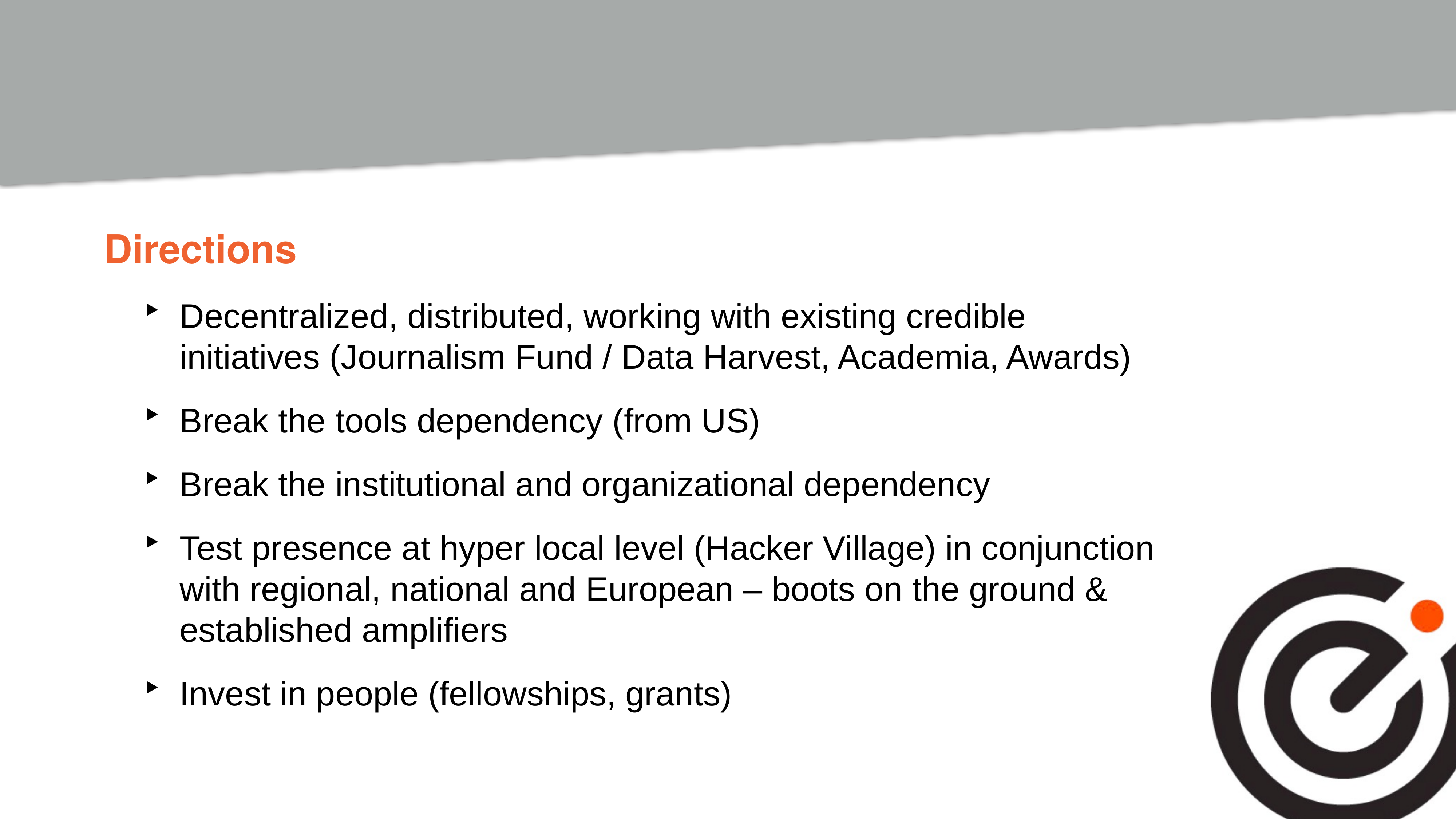

Directions
Decentralized, distributed, working with existing credible initiatives (Journalism Fund / Data Harvest, Academia, Awards)
Break the tools dependency (from US)
Break the institutional and organizational dependency
Test presence at hyper local level (Hacker Village) in conjunction with regional, national and European – boots on the ground & established amplifiers
Invest in people (fellowships, grants)